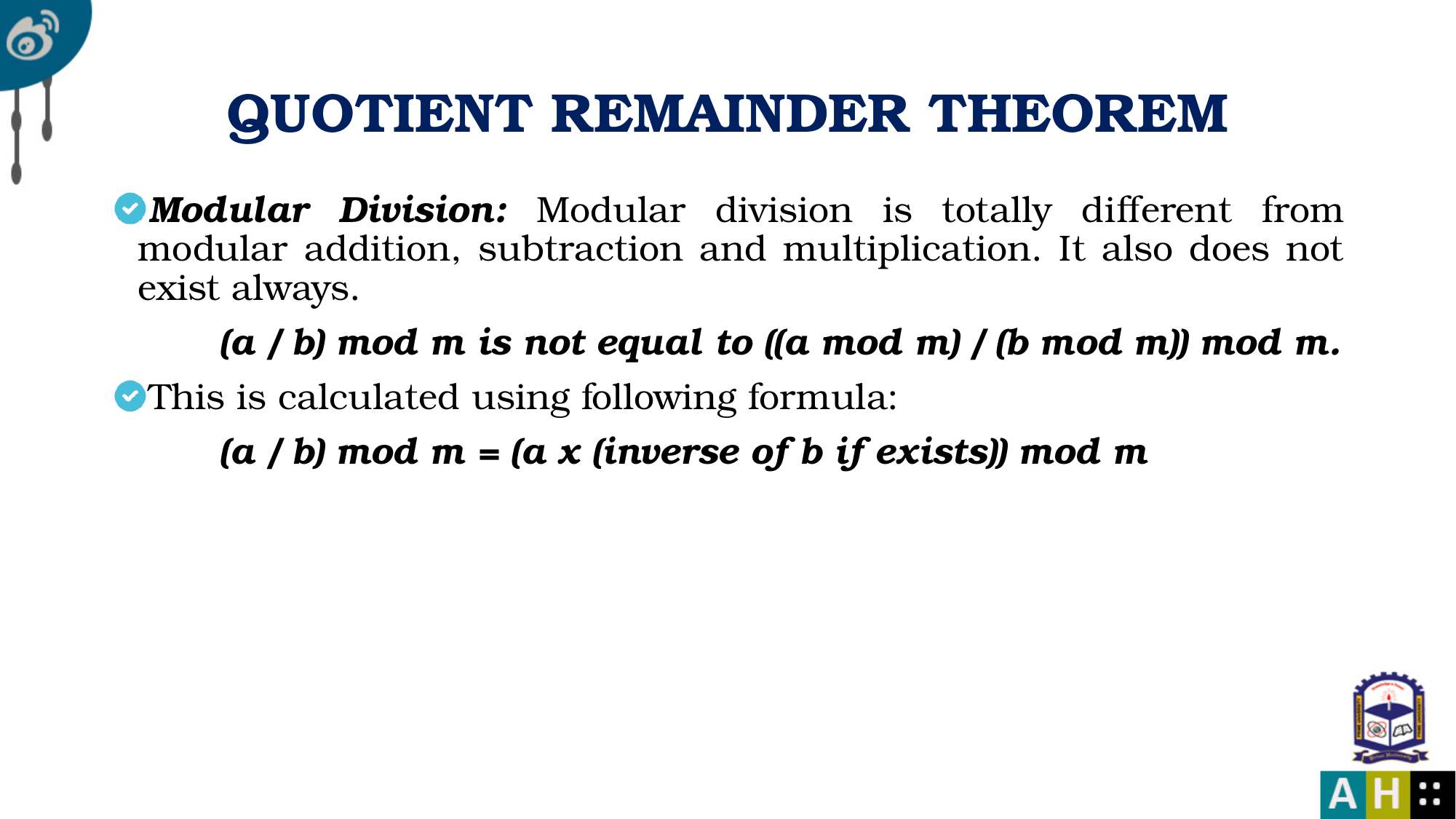

# QUOTIENT REMAINDER THEOREM
Modular Division: Modular division is totally different from modular addition, subtraction and multiplication. It also does not exist always.
	(a / b) mod m is not equal to ((a mod m) / (b mod m)) mod m.
This is calculated using following formula:
	(a / b) mod m = (a x (inverse of b if exists)) mod m